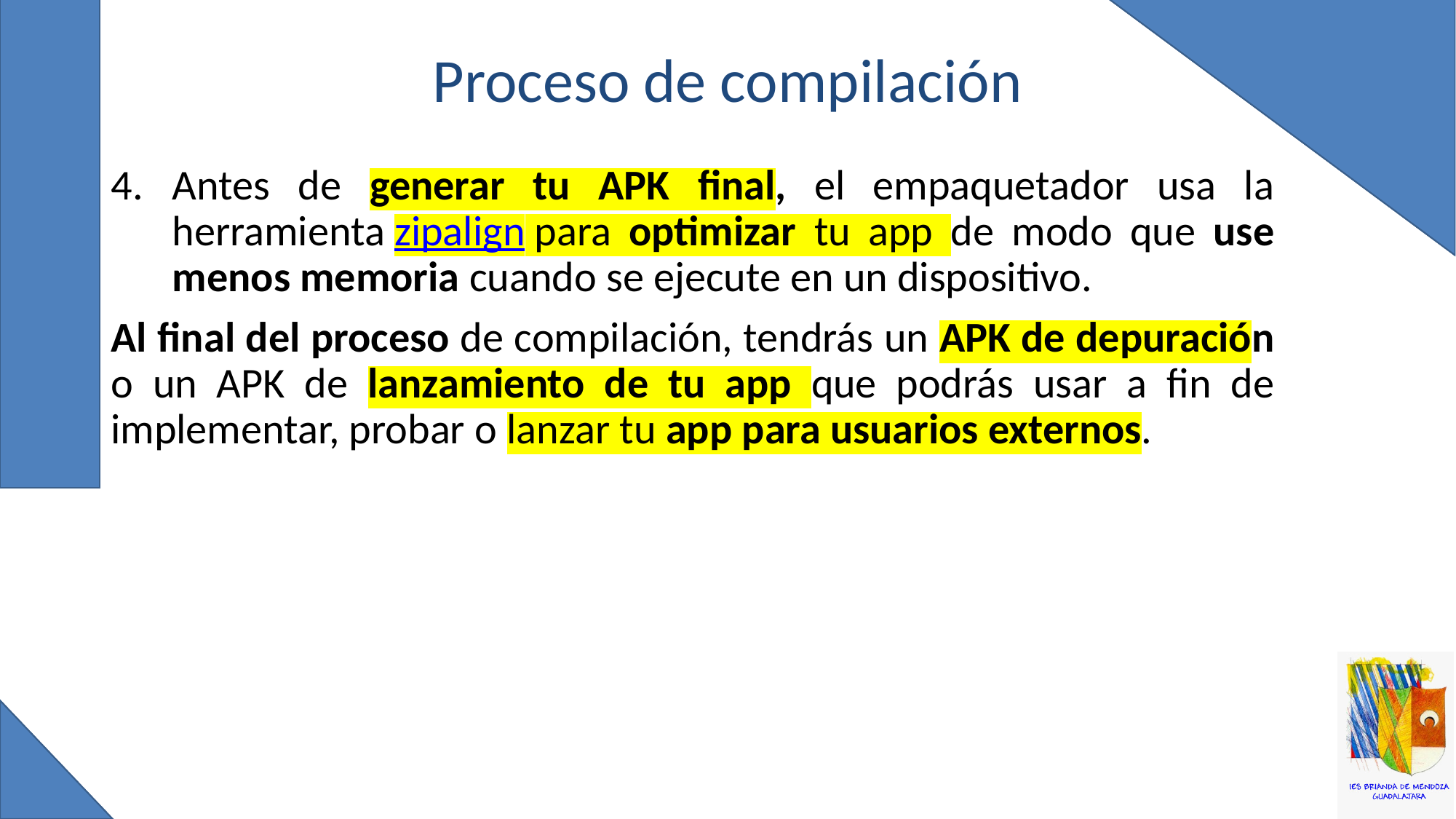

# Proceso de compilación
Antes de generar tu APK final, el empaquetador usa la herramienta zipalign para optimizar tu app de modo que use menos memoria cuando se ejecute en un dispositivo.
Al final del proceso de compilación, tendrás un APK de depuración o un APK de lanzamiento de tu app que podrás usar a fin de implementar, probar o lanzar tu app para usuarios externos.